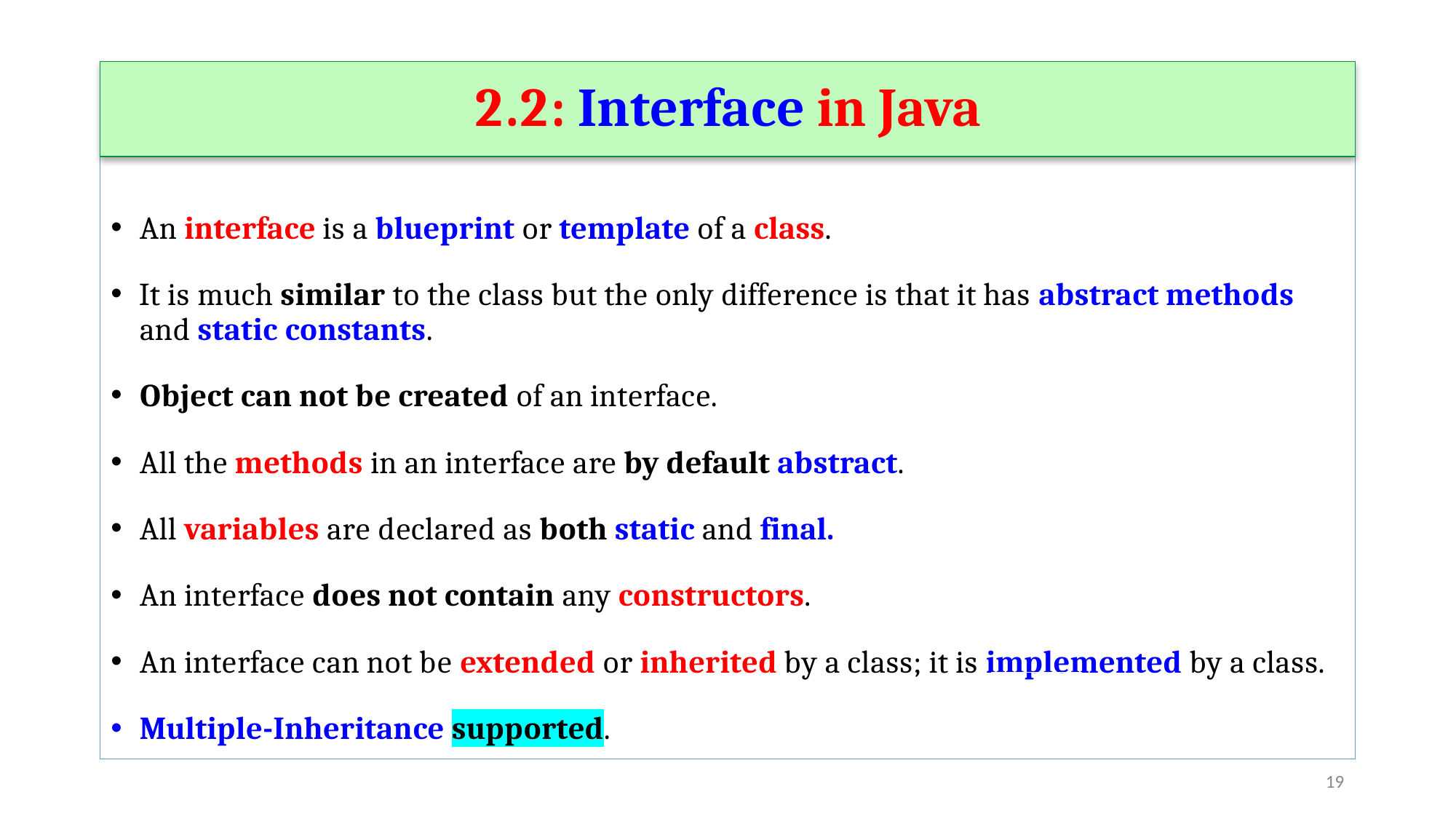

2.2: Interface in Java

An interface is a blueprint or template of a class.
It is much similar to the class but the only difference is that it has abstract methods and static constants.
Object can not be created of an interface.
All the methods in an interface are by default abstract.
All variables are declared as both static and final.
An interface does not contain any constructors.
An interface can not be extended or inherited by a class; it is implemented by a class.
Multiple-Inheritance supported.

19